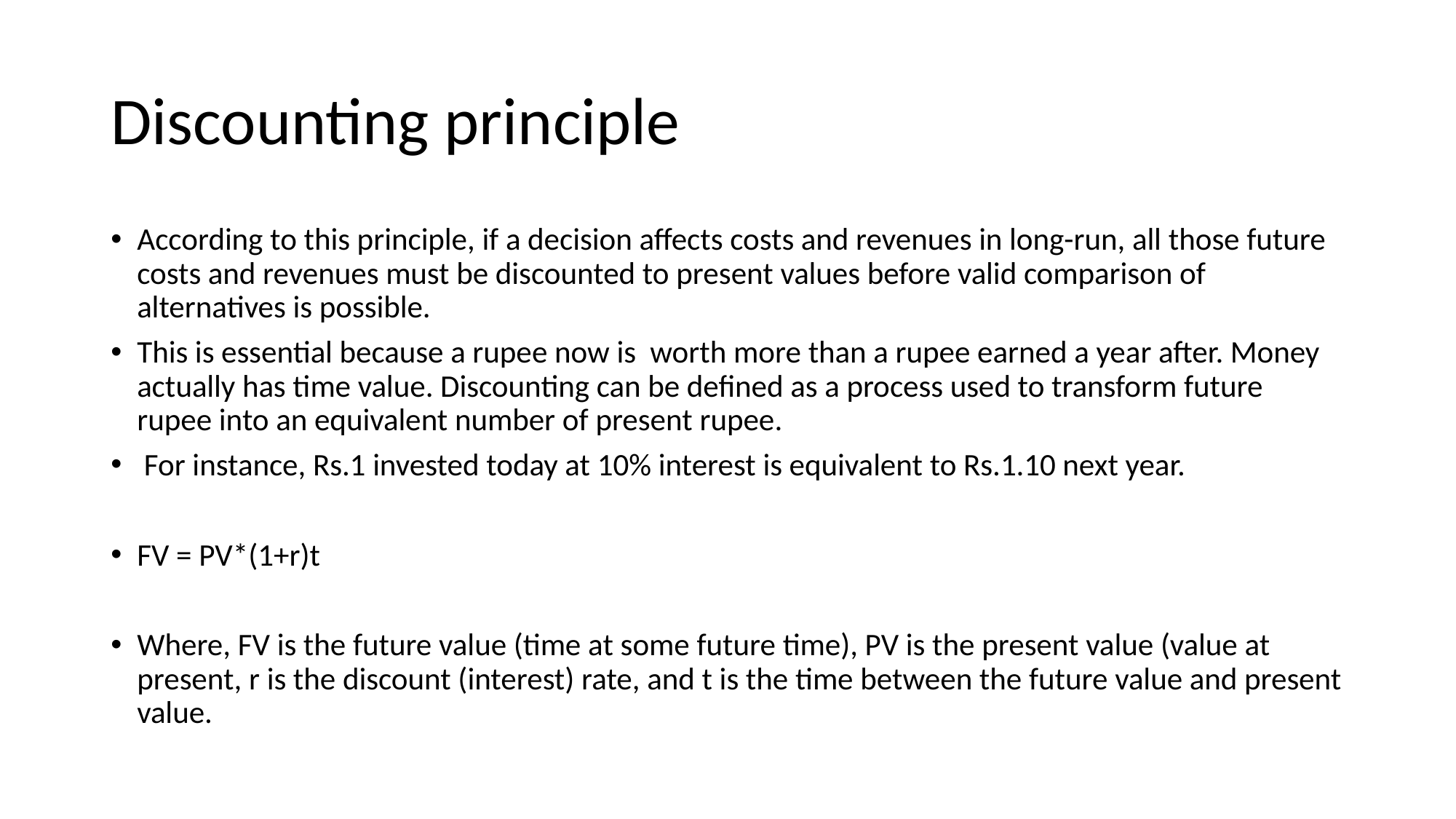

# Discounting principle
According to this principle, if a decision affects costs and revenues in long-run, all those future costs and revenues must be discounted to present values before valid comparison of alternatives is possible.
This is essential because a rupee now is  worth more than a rupee earned a year after. Money actually has time value. Discounting can be defined as a process used to transform future rupee into an equivalent number of present rupee.
 For instance, Rs.1 invested today at 10% interest is equivalent to Rs.1.10 next year.

FV = PV*(1+r)t

Where, FV is the future value (time at some future time), PV is the present value (value at present, r is the discount (interest) rate, and t is the time between the future value and present value.